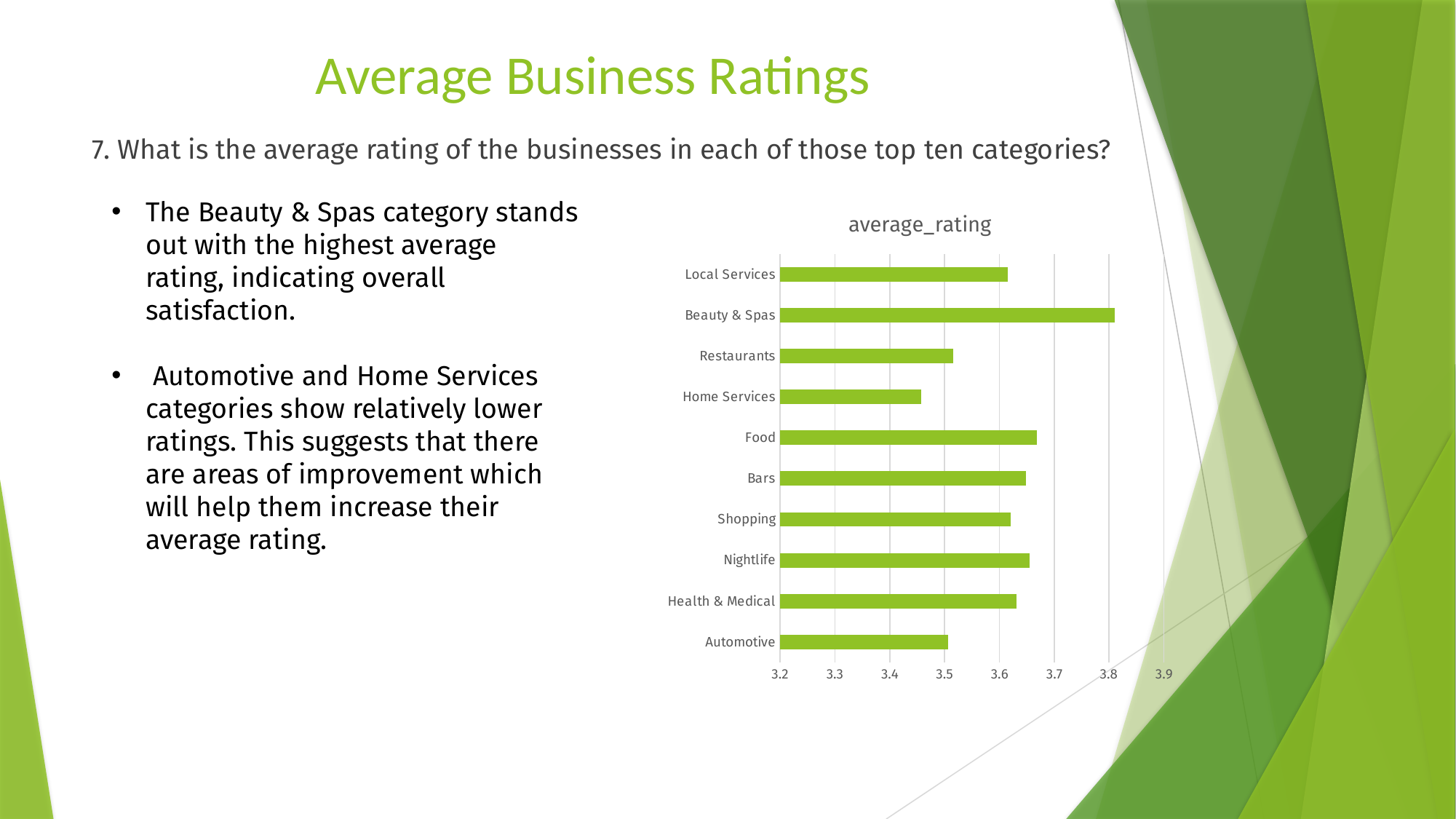

# Average Business Ratings
7. What is the average rating of the businesses in each of those top ten categories?

The Beauty & Spas category stands out with the highest average rating, indicating overall satisfaction.

 Automotive and Home Services categories show relatively lower ratings. This suggests that there are areas of improvement which will help them increase their average rating.

### Chart:

| Category | average_rating |
|---|---|
| Automotive | 3.50686902441288 |
| Health & Medical | 3.63166526492851 |
| Nightlife | 3.65552479439785 |
| Shopping | 3.62098790735806 |
| Bars | 3.64884771802982 |
| Food | 3.66898239804182 |
| Home Services | 3.4567776539426 |
| Restaurants | 3.51517180684166 |
| Beauty & Spas | 3.81055835432409 |
| Local Services | 3.61537774602607 |